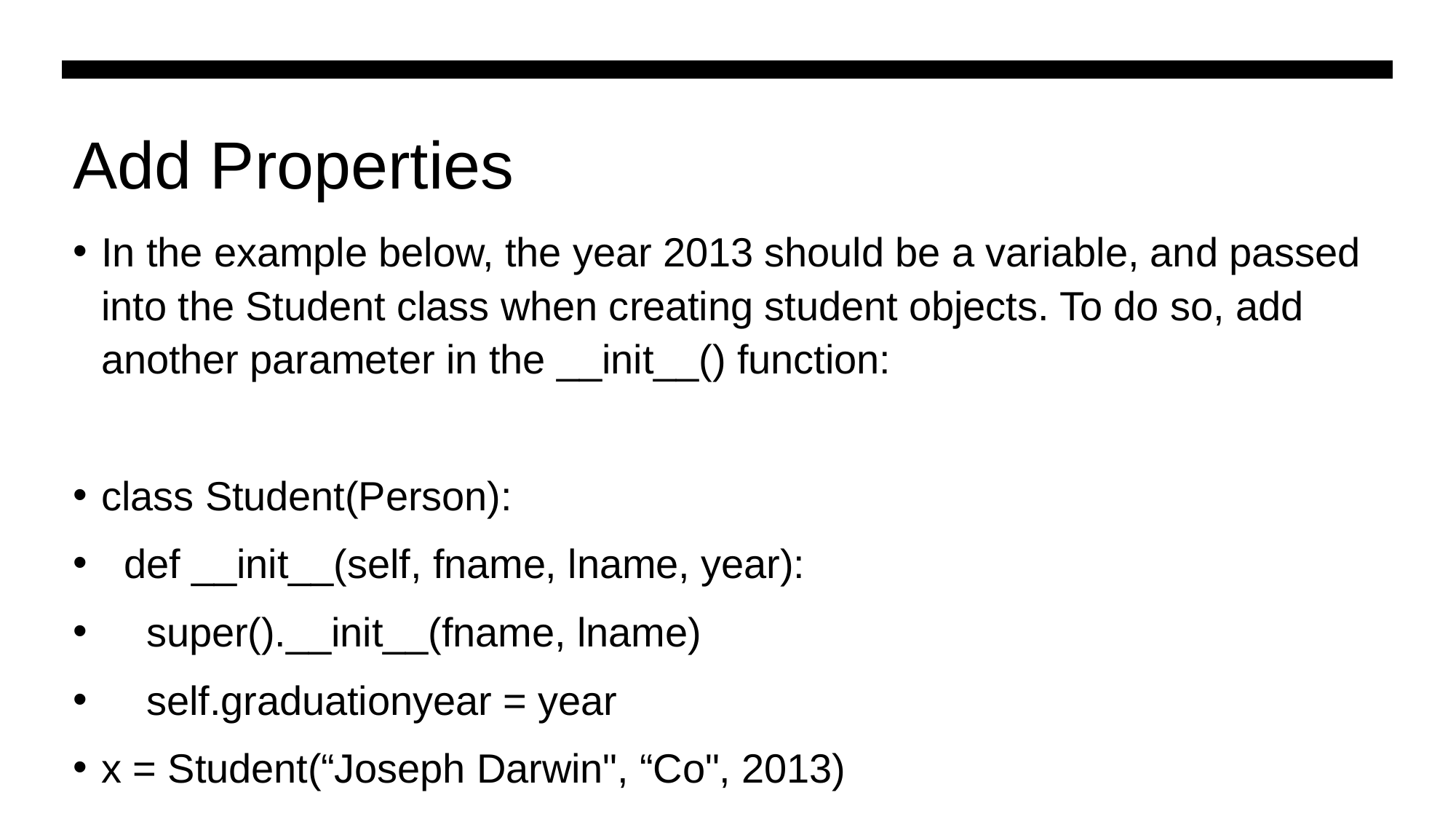

# Add Properties
In the example below, the year 2013 should be a variable, and passed into the Student class when creating student objects. To do so, add another parameter in the __init__() function:

class Student(Person):
  def __init__(self, fname, lname, year):
    super().__init__(fname, lname)
    self.graduationyear = year
x = Student(“Joseph Darwin", “Co", 2013)